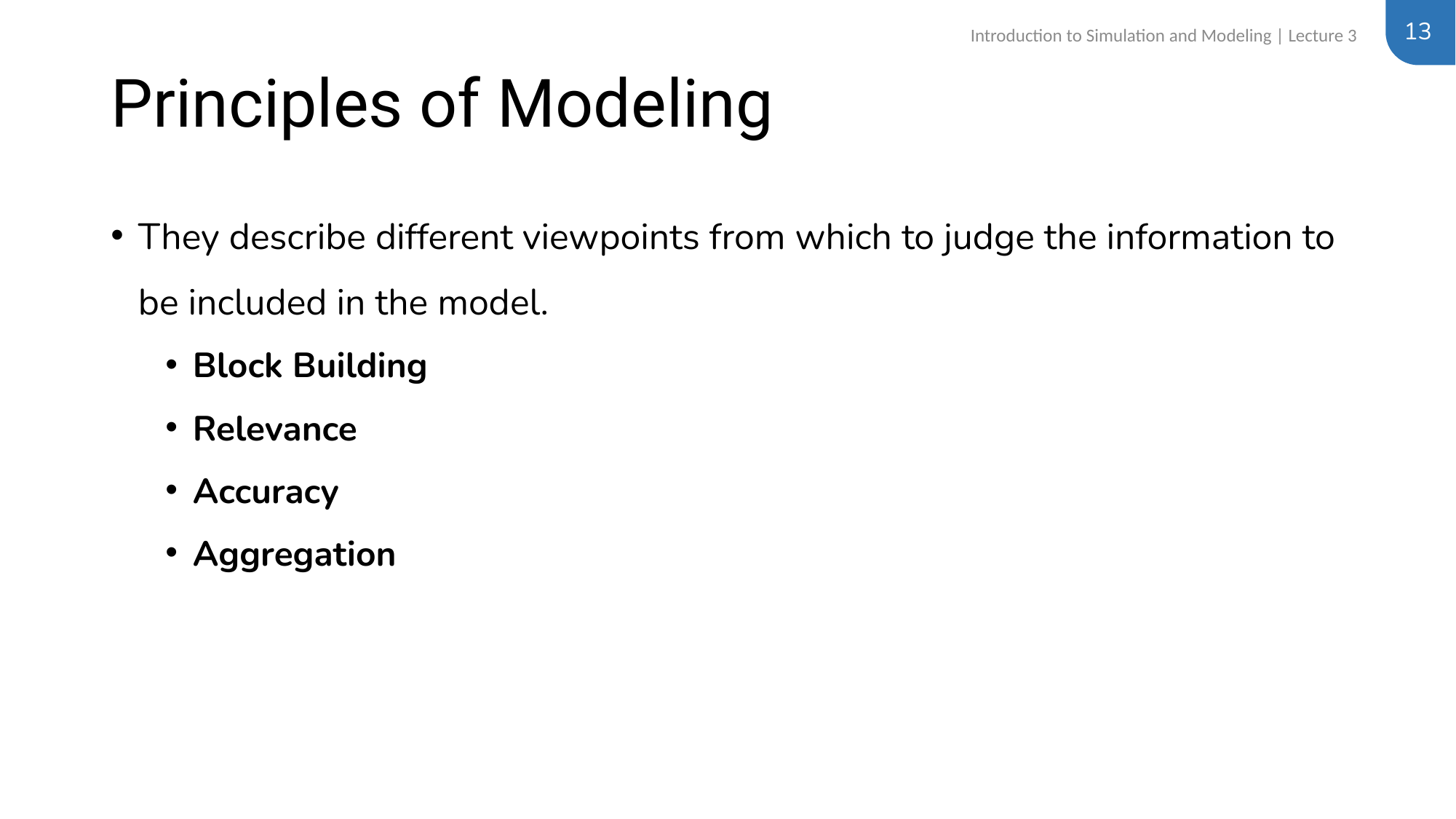

13
Introduction to Simulation and Modeling | Lecture 3
# Principles of Modeling
They describe different viewpoints from which to judge the information to be included in the model.
Block Building
Relevance
Accuracy
Aggregation